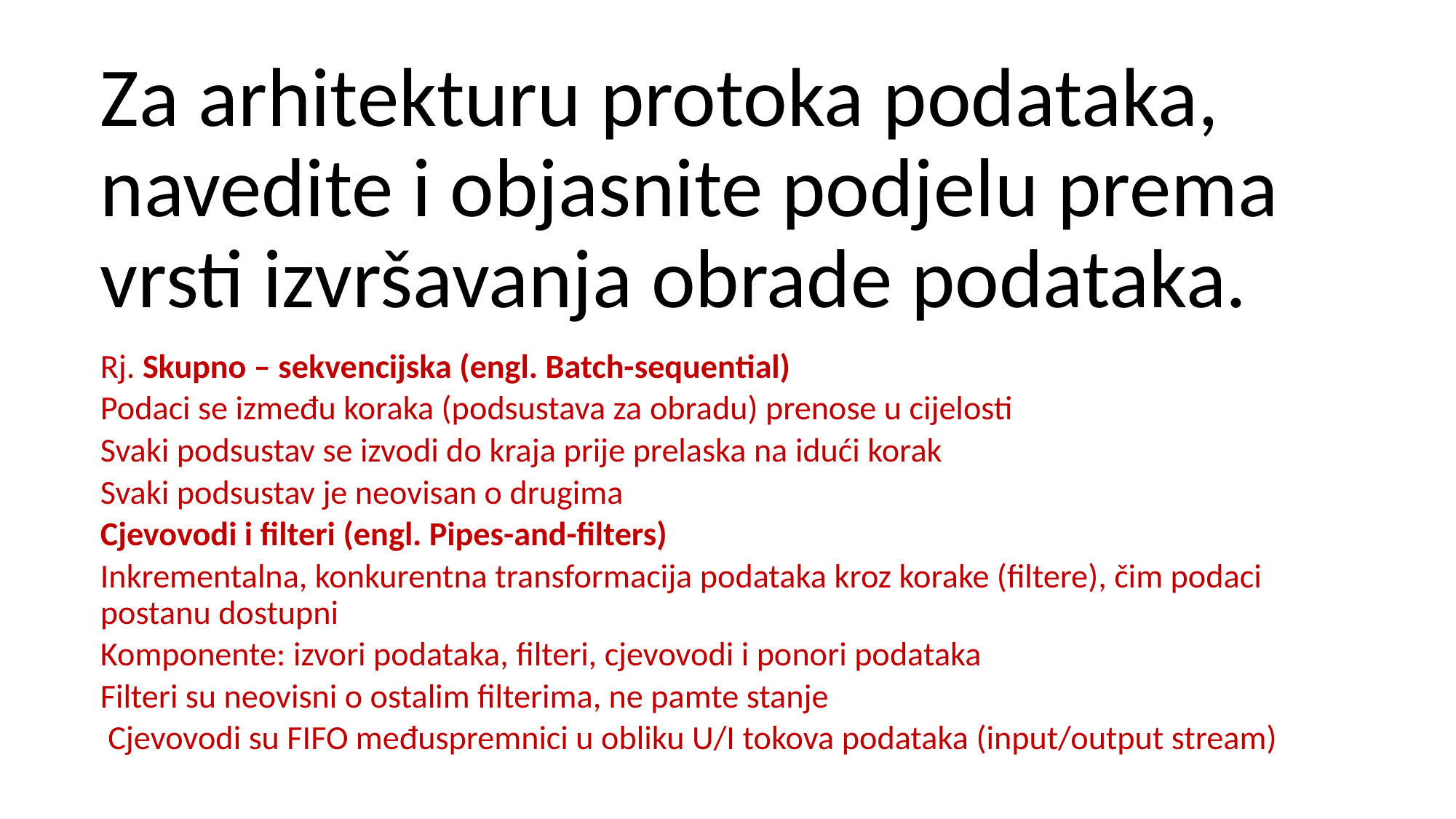

Za arhitekturu protoka podataka, navedite i objasnite podjelu prema vrsti izvršavanja obrade podataka.
Rj. Skupno – sekvencijska (engl. Batch-sequential)
Podaci se između koraka (podsustava za obradu) prenose u cijelosti
Svaki podsustav se izvodi do kraja prije prelaska na idući korak
Svaki podsustav je neovisan o drugima
Cjevovodi i filteri (engl. Pipes-and-filters)
Inkrementalna, konkurentna transformacija podataka kroz korake (filtere), čim podaci postanu dostupni
Komponente: izvori podataka, filteri, cjevovodi i ponori podataka
Filteri su neovisni o ostalim filterima, ne pamte stanje
 Cjevovodi su FIFO međuspremnici u obliku U/I tokova podataka (input/output stream)